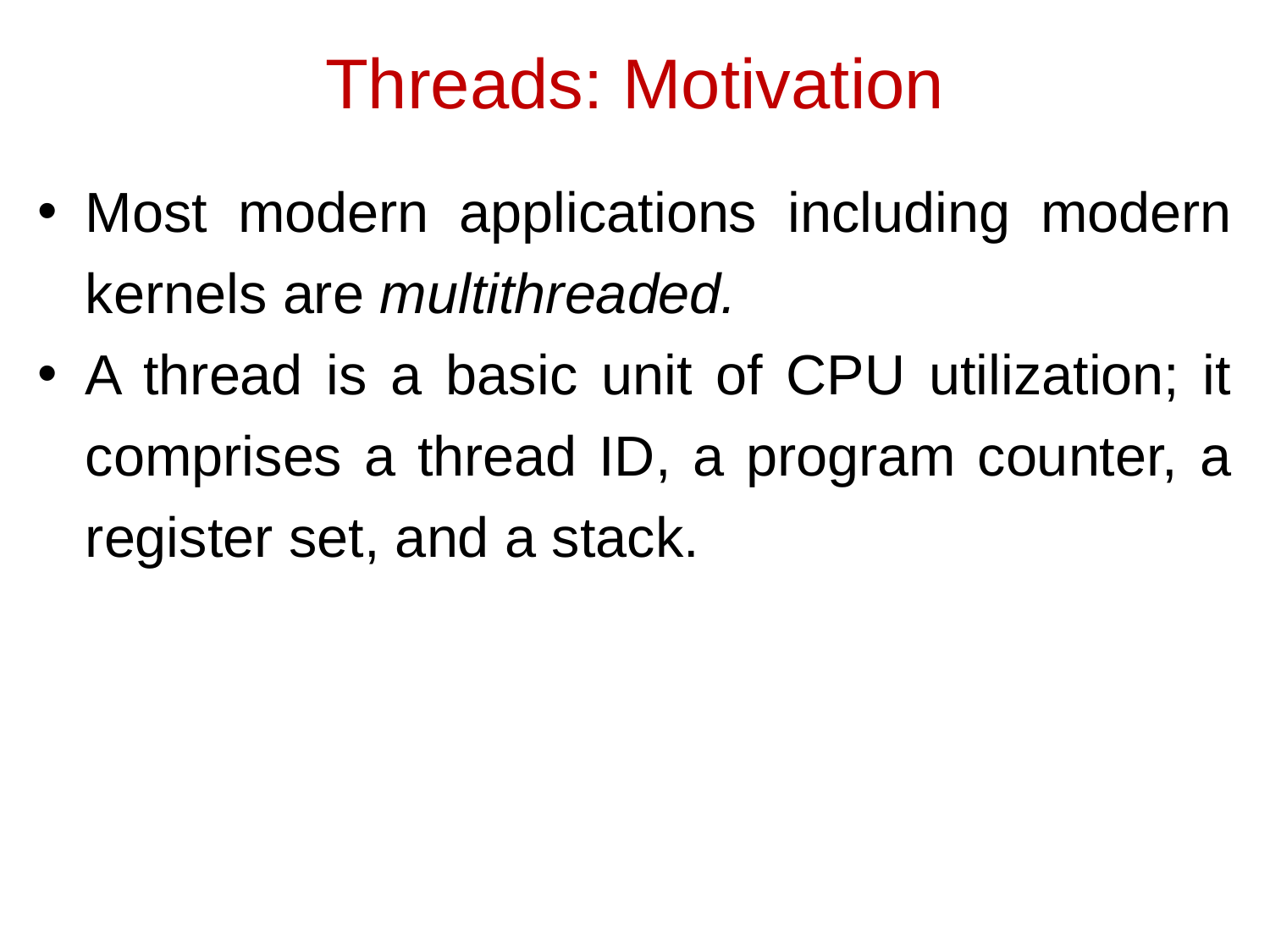

# Threads: Motivation
Most modern applications including modern kernels are multithreaded.
A thread is a basic unit of CPU utilization; it comprises a thread ID, a program counter, a register set, and a stack.